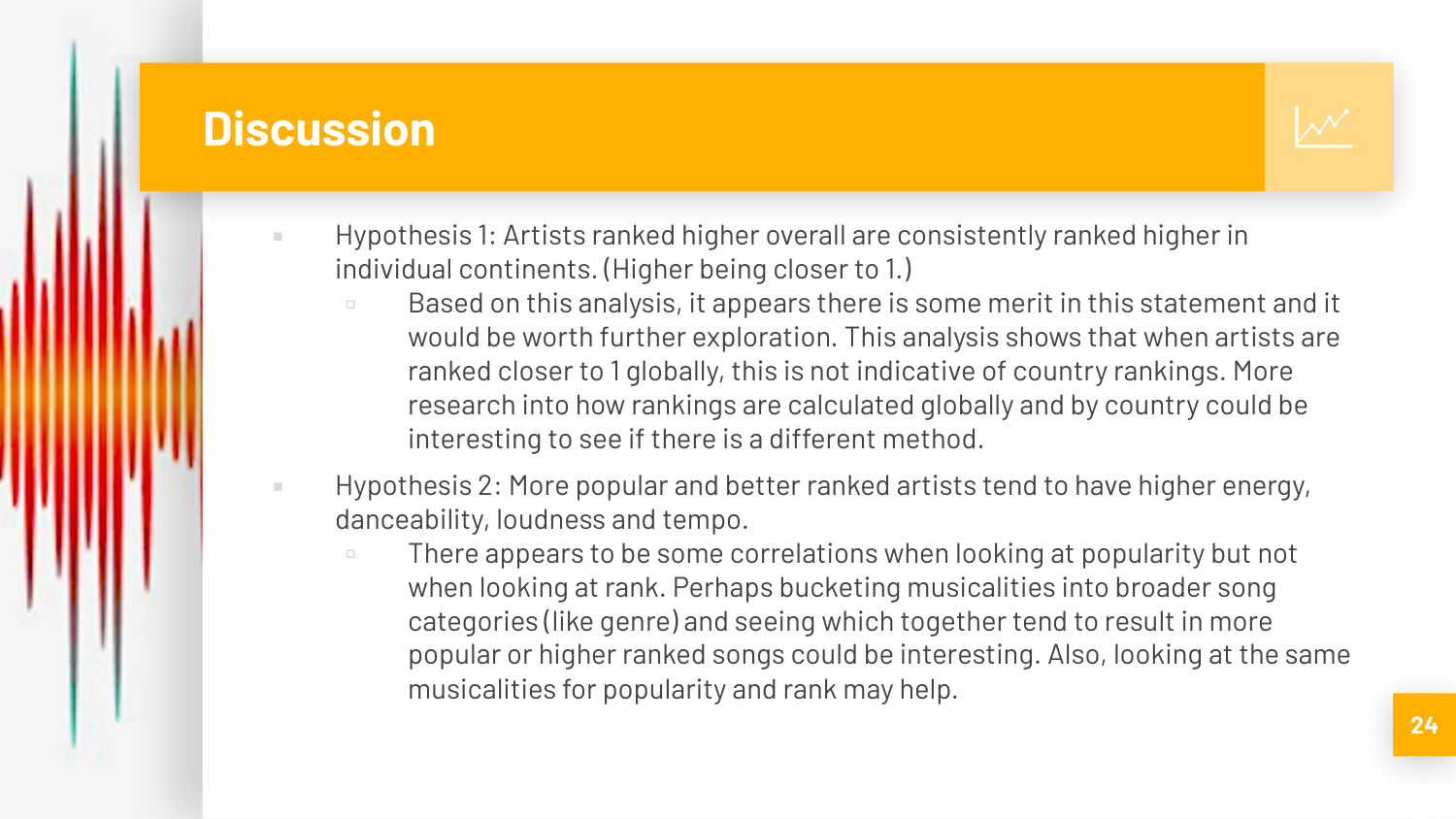

# Discussion

Hypothesis 1: Artists ranked higher overall are consistently ranked higher in individual continents. (Higher being closer to 1.)
Based on this analysis, it appears there is some merit in this statement and it would be worth further exploration. This analysis shows that when artists are ranked closer to 1 globally, this is not indicative of country rankings. More research into how rankings are calculated globally and by country could be interesting to see if there is a different method.
Hypothesis 2: More popular and better ranked artists tend to have higher energy, danceability, loudness and tempo.
There appears to be some correlations when looking at popularity but not when looking at rank. Perhaps bucketing musicalities into broader song categories (like genre) and seeing which together tend to result in more popular or higher ranked songs could be interesting. Also, looking at the same musicalities for popularity and rank may help.
24